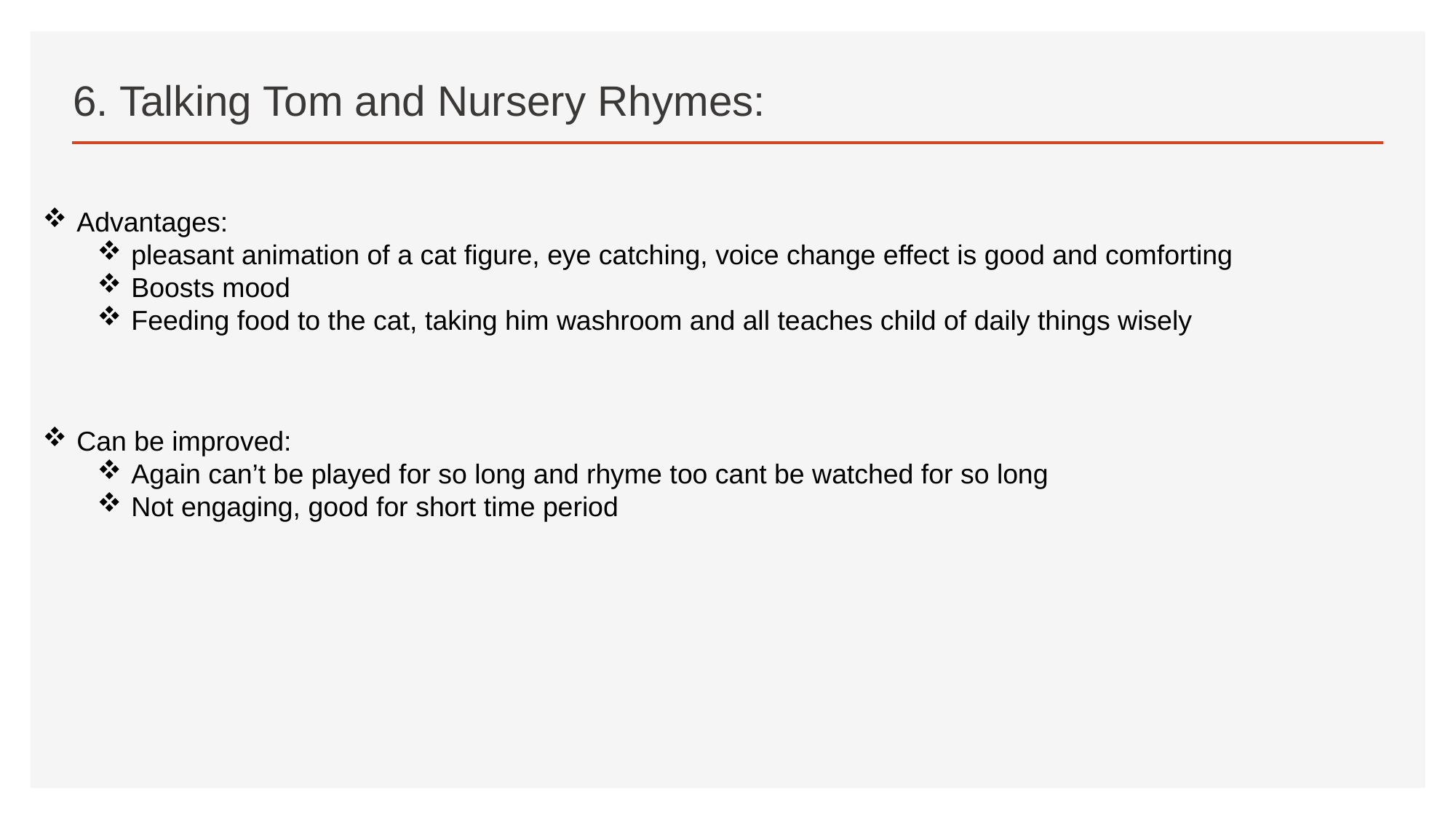

# 6. Talking Tom and Nursery Rhymes:
Advantages:
pleasant animation of a cat figure, eye catching, voice change effect is good and comforting
Boosts mood
Feeding food to the cat, taking him washroom and all teaches child of daily things wisely

Can be improved:
Again can’t be played for so long and rhyme too cant be watched for so long
Not engaging, good for short time period